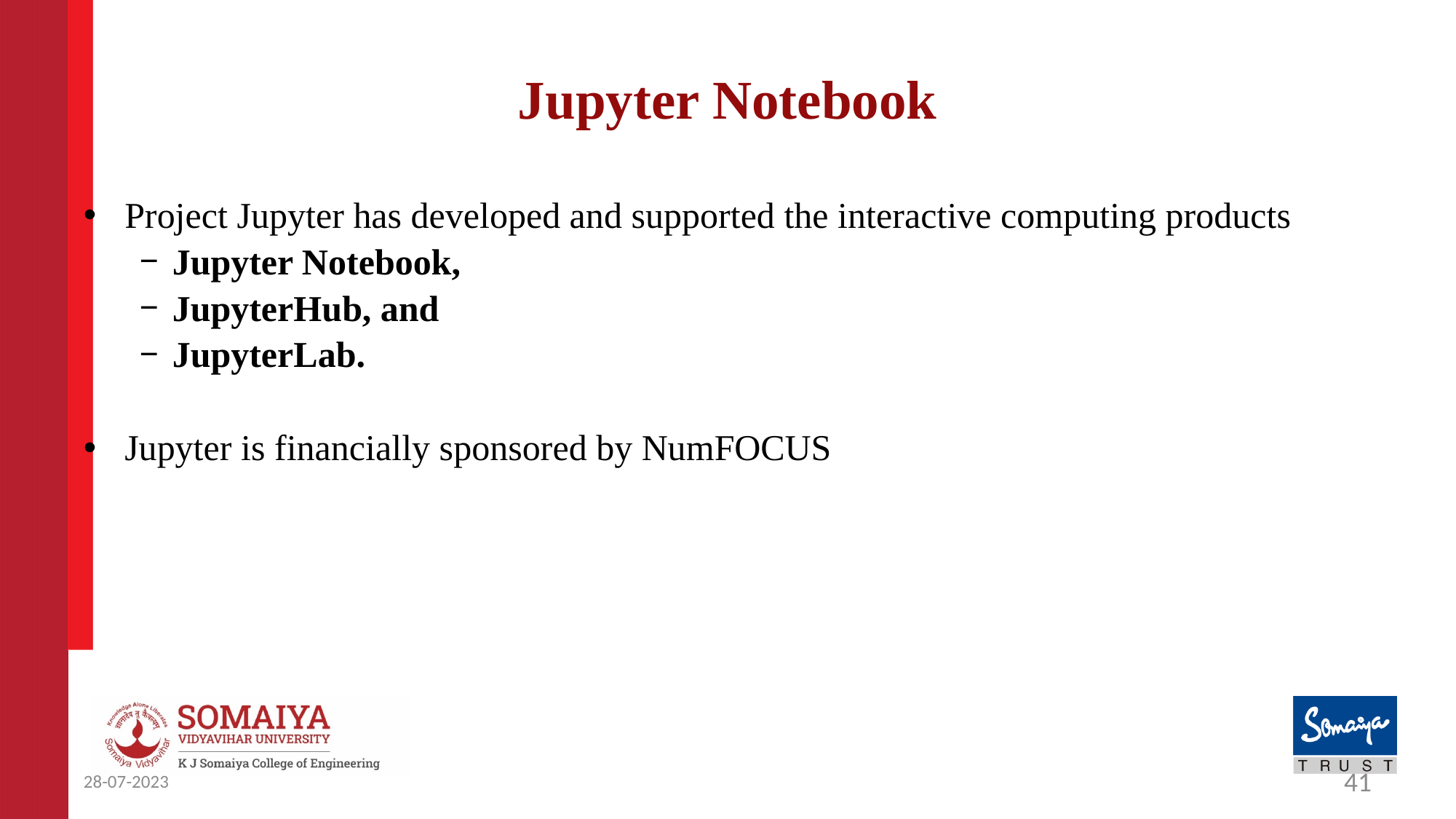

# Jupyter Notebook
Project Jupyter has developed and supported the interactive computing products
Jupyter Notebook,
JupyterHub, and
JupyterLab.

Jupyter is financially sponsored by NumFOCUS
28-07-2023
41